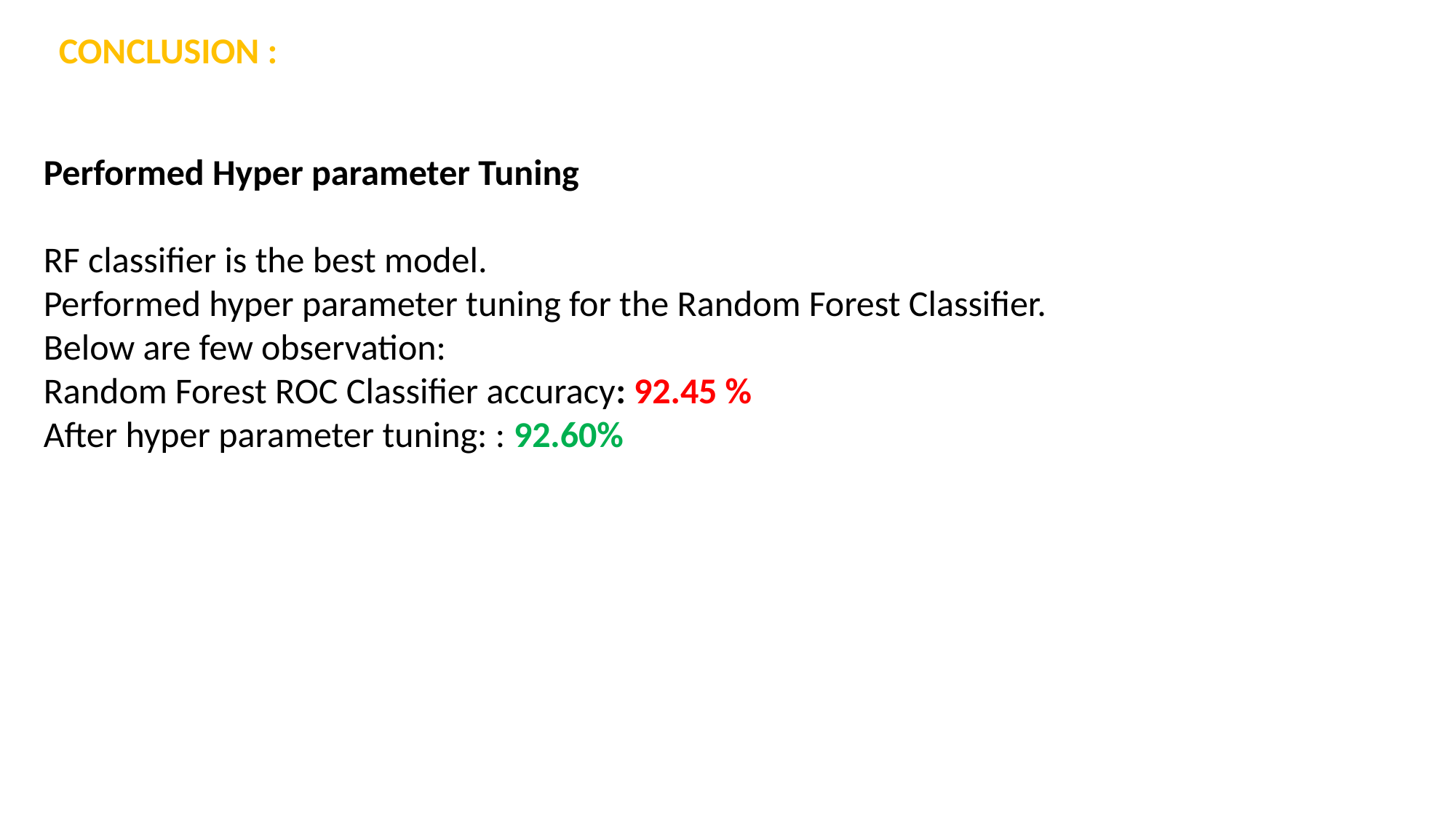

CONCLUSION :
Performed Hyper parameter Tuning

RF classifier is the best model.
Performed hyper parameter tuning for the Random Forest Classifier.
Below are few observation:
Random Forest ROC Classifier accuracy: 92.45 %
After hyper parameter tuning: : 92.60%